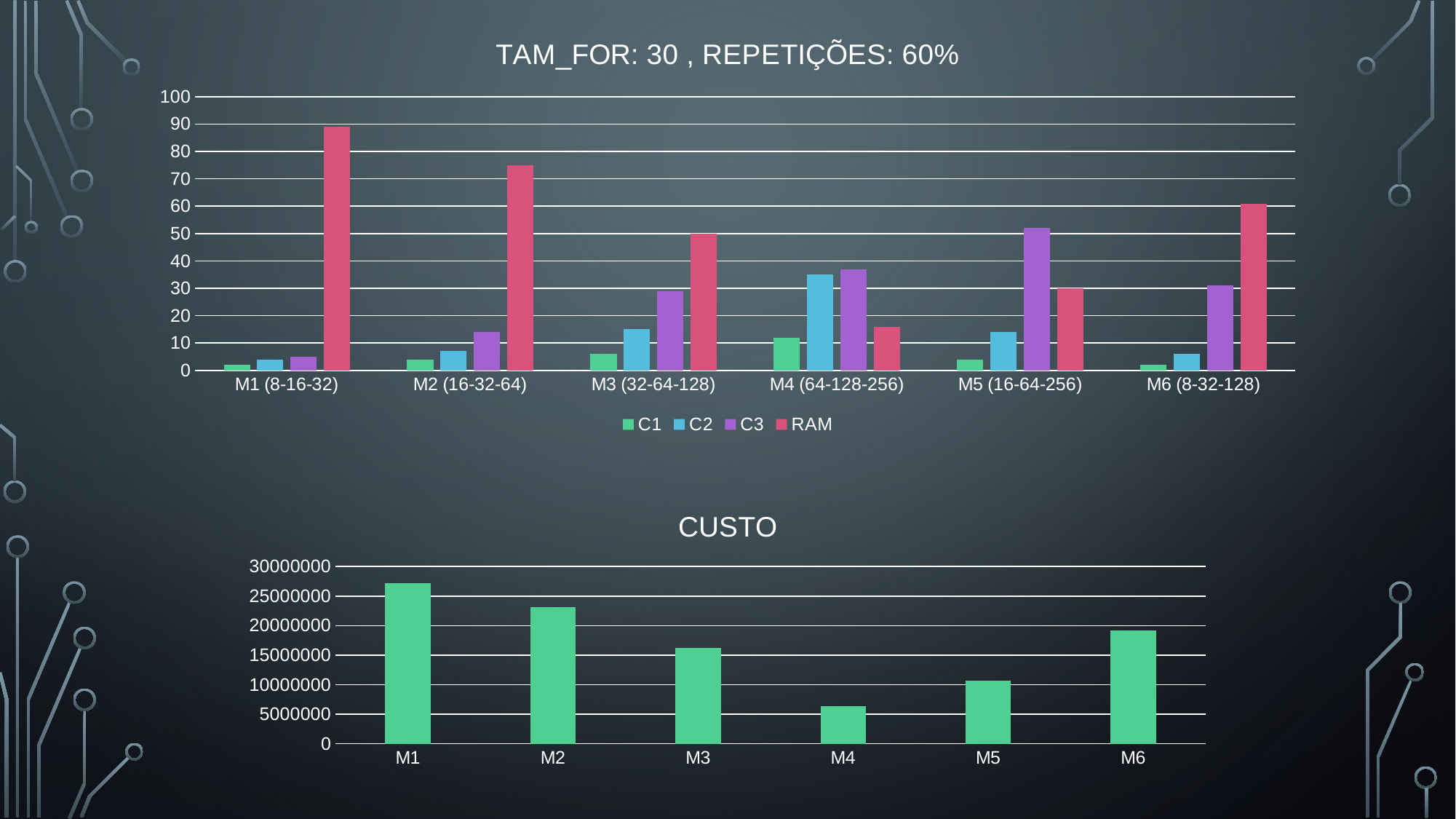

### Chart: TAM_FOR: 30 , REPETIÇÕES: 60%

| Category | C1 | C2 | C3 | RAM |
|---|---|---|---|---|
| M1 (8-16-32) | 2.0 | 4.0 | 5.0 | 89.0 |
| M2 (16-32-64) | 4.0 | 7.0 | 14.0 | 75.0 |
| M3 (32-64-128) | 6.0 | 15.0 | 29.0 | 50.0 |
| M4 (64-128-256) | 12.0 | 35.0 | 37.0 | 16.0 |
| M5 (16-64-256) | 4.0 | 14.0 | 52.0 | 30.0 |
| M6 (8-32-128) | 2.0 | 6.0 | 31.0 | 61.0 |

### Chart:

| Category | CUSTO |
|---|---|
| M1 | 27243780.0 |
| M2 | 23104770.0 |
| M3 | 16194570.0 |
| M4 | 6379710.0 |
| M5 | 10690170.0 |
| M6 | 19213980.0 |